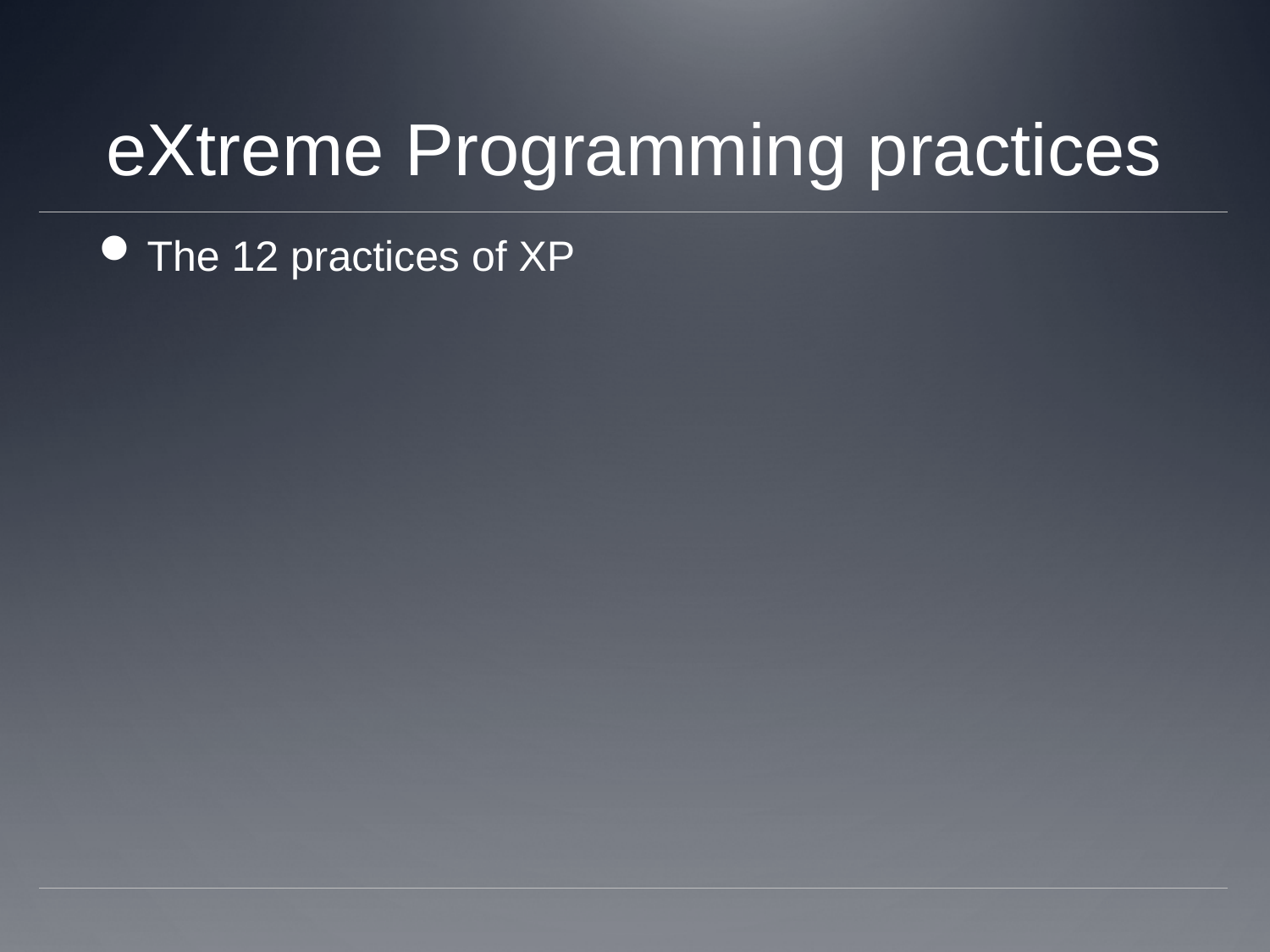

# eXtreme Programming practices
The 12 practices of XP